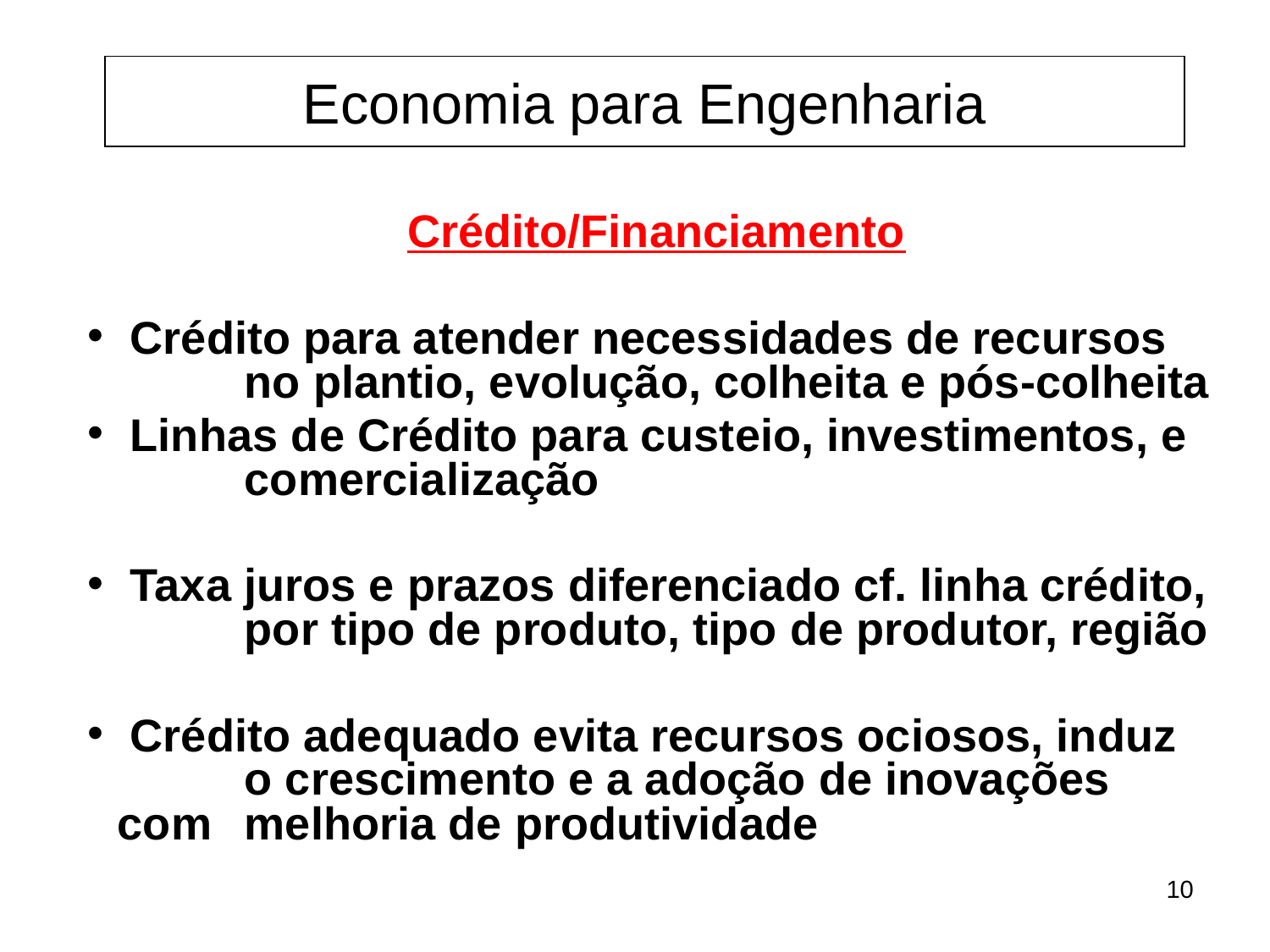

Economia para Engenharia

 Crédito/Financiamento

 Crédito para atender necessidades de recursos 	no plantio, evolução, colheita e pós-colheita
 Linhas de Crédito para custeio, investimentos, e 	comercialização

 Taxa juros e prazos diferenciado cf. linha crédito, 	por tipo de produto, tipo de produtor, região

 Crédito adequado evita recursos ociosos, induz 	o crescimento e a adoção de inovações com  	melhoria de produtividade
10